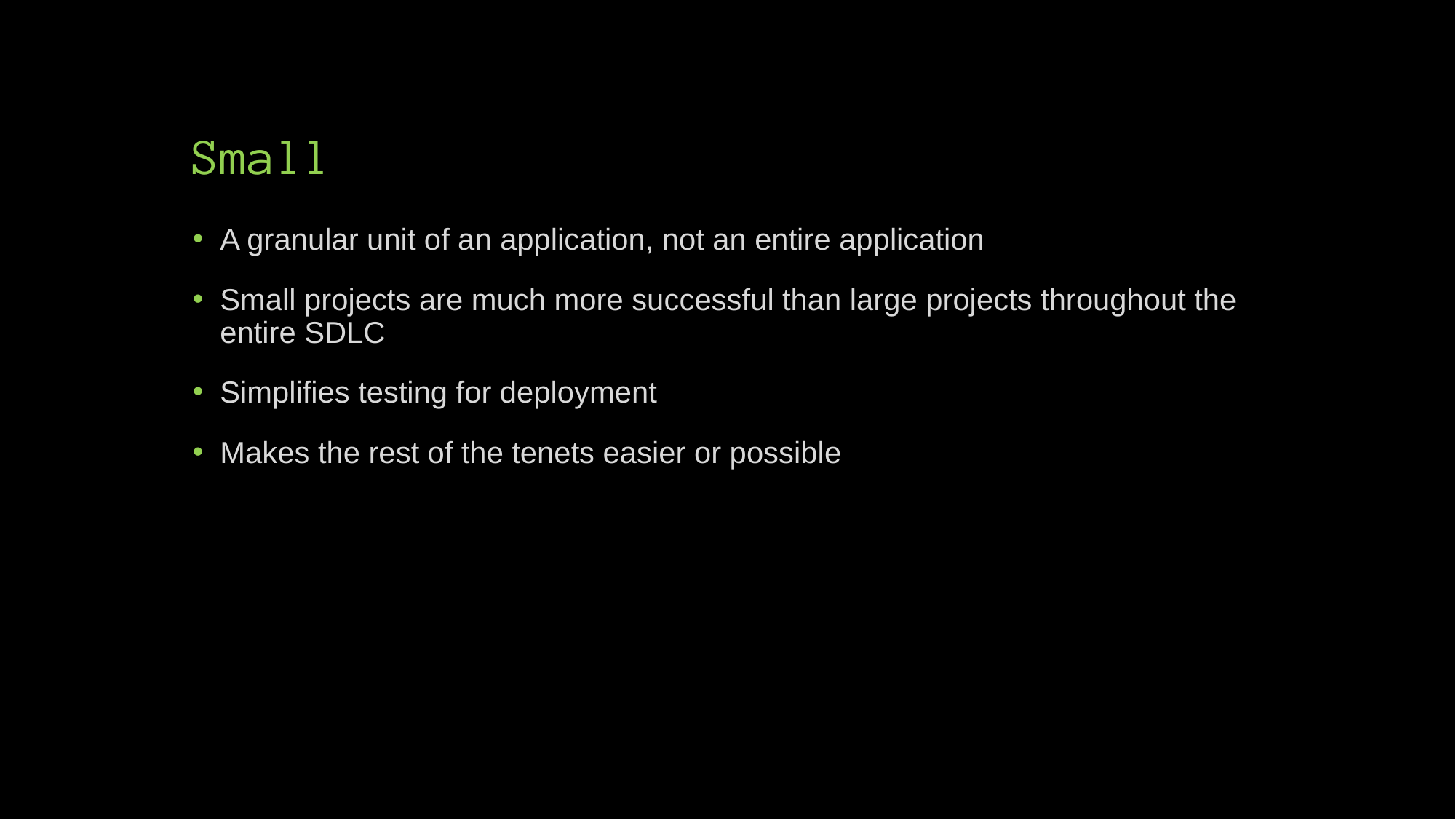

# Small
A granular unit of an application, not an entire application
Small projects are much more successful than large projects throughout the entire SDLC
Simplifies testing for deployment
Makes the rest of the tenets easier or possible